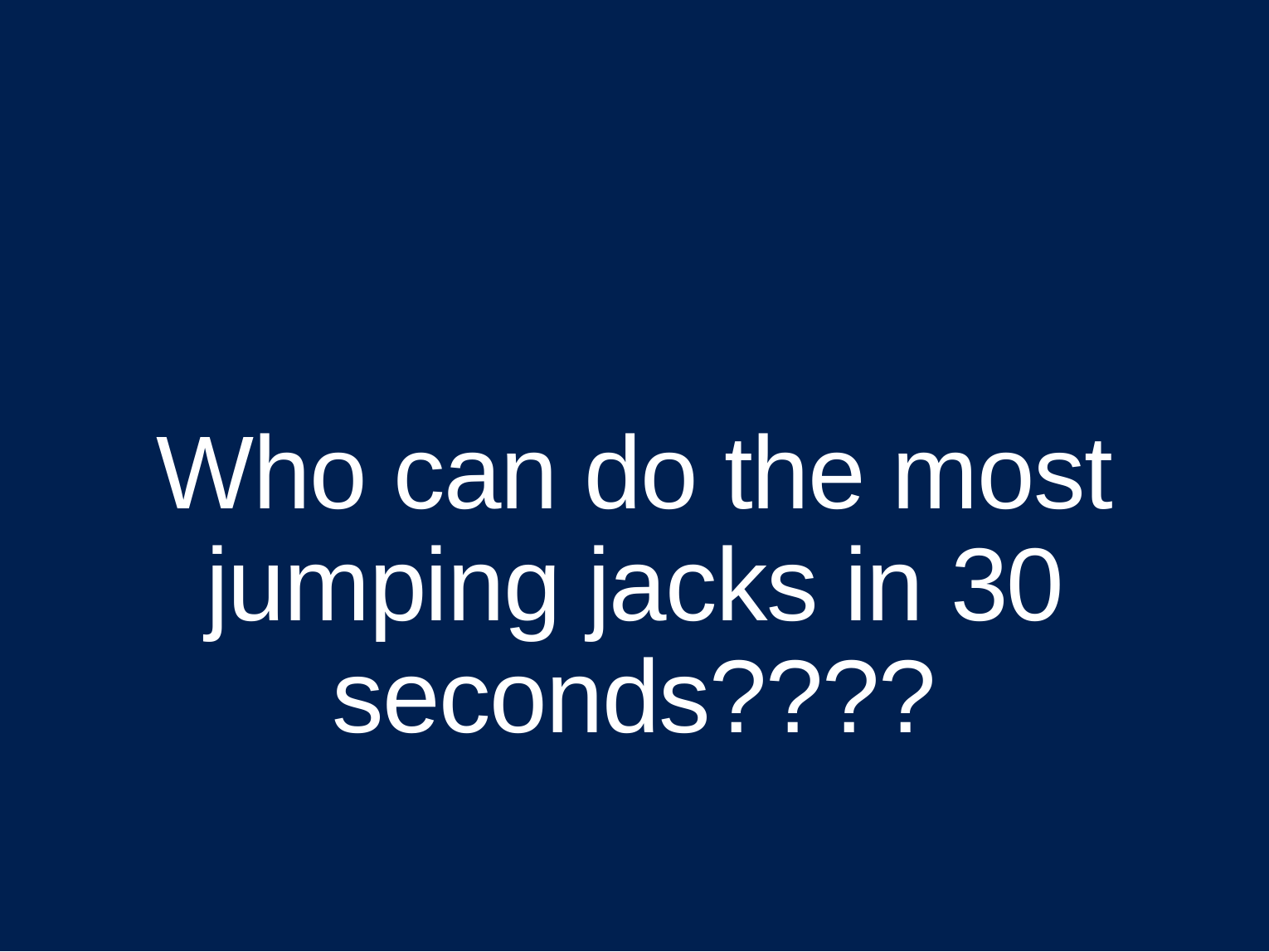

# Who can do the most jumping jacks in 30 seconds????